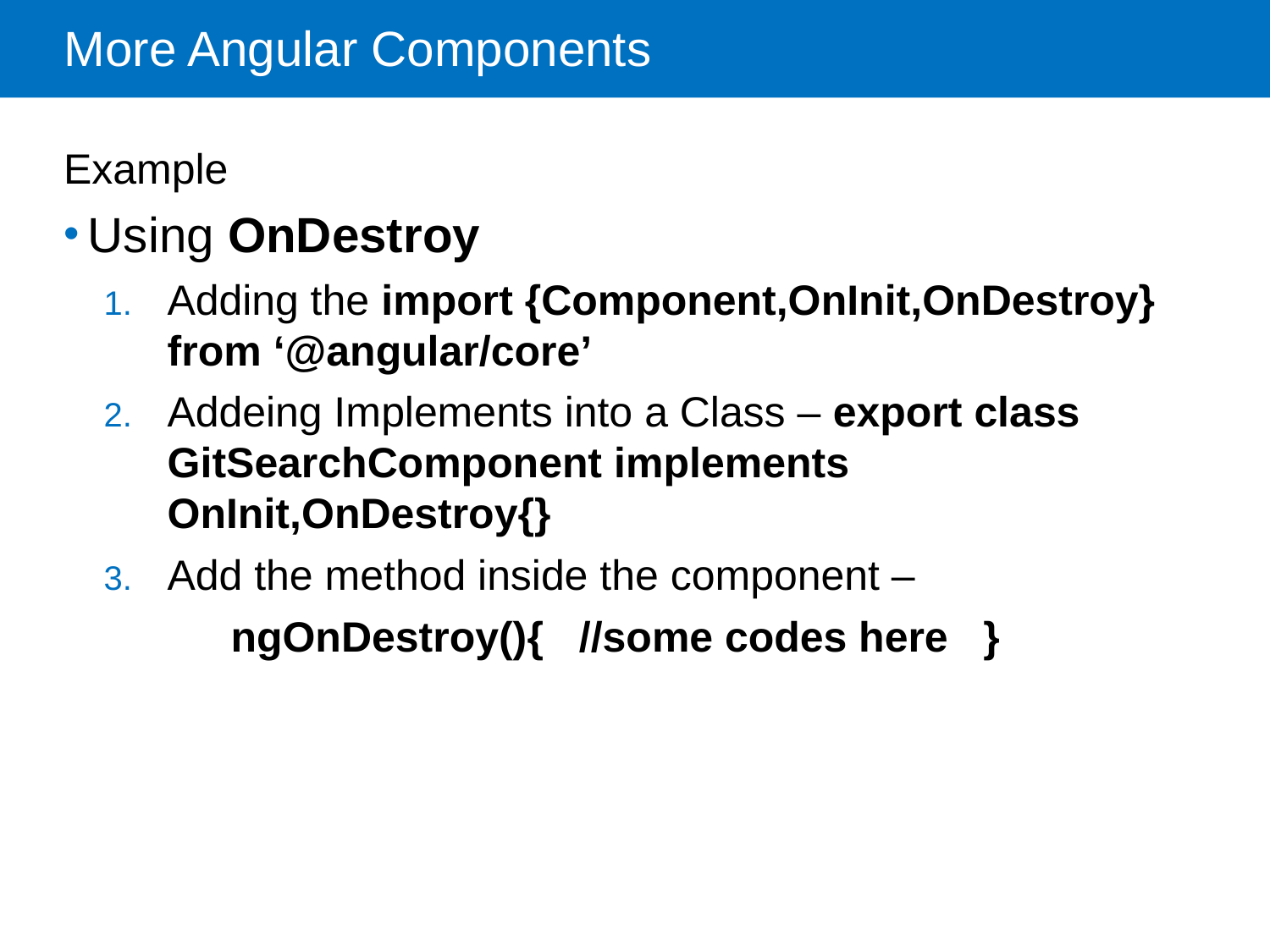

# More Angular Components
Example
Using OnDestroy
Adding the import {Component,OnInit,OnDestroy} from ‘@angular/core’
Addeing Implements into a Class – export class GitSearchComponent implements OnInit,OnDestroy{}
Add the method inside the component –
 	ngOnDestroy(){   //some codes here   }